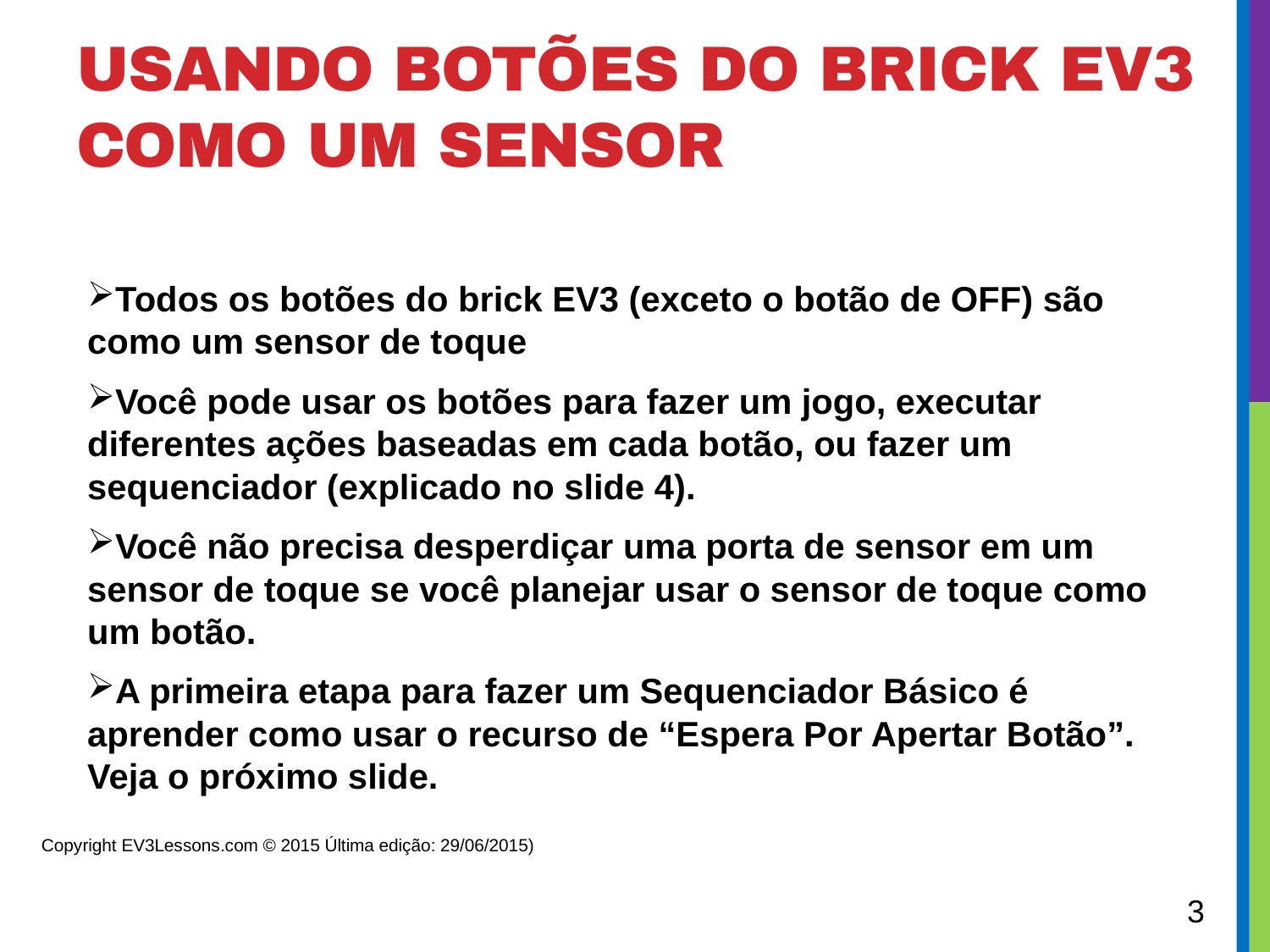

# Usando botões do brick ev3 como um sensor
Todos os botões do brick EV3 (exceto o botão de OFF) são como um sensor de toque
Você pode usar os botões para fazer um jogo, executar diferentes ações baseadas em cada botão, ou fazer um sequenciador (explicado no slide 4).
Você não precisa desperdiçar uma porta de sensor em um sensor de toque se você planejar usar o sensor de toque como um botão.
A primeira etapa para fazer um Sequenciador Básico é aprender como usar o recurso de “Espera Por Apertar Botão”. Veja o próximo slide.
Copyright EV3Lessons.com © 2015 Última edição: 29/06/2015)
3